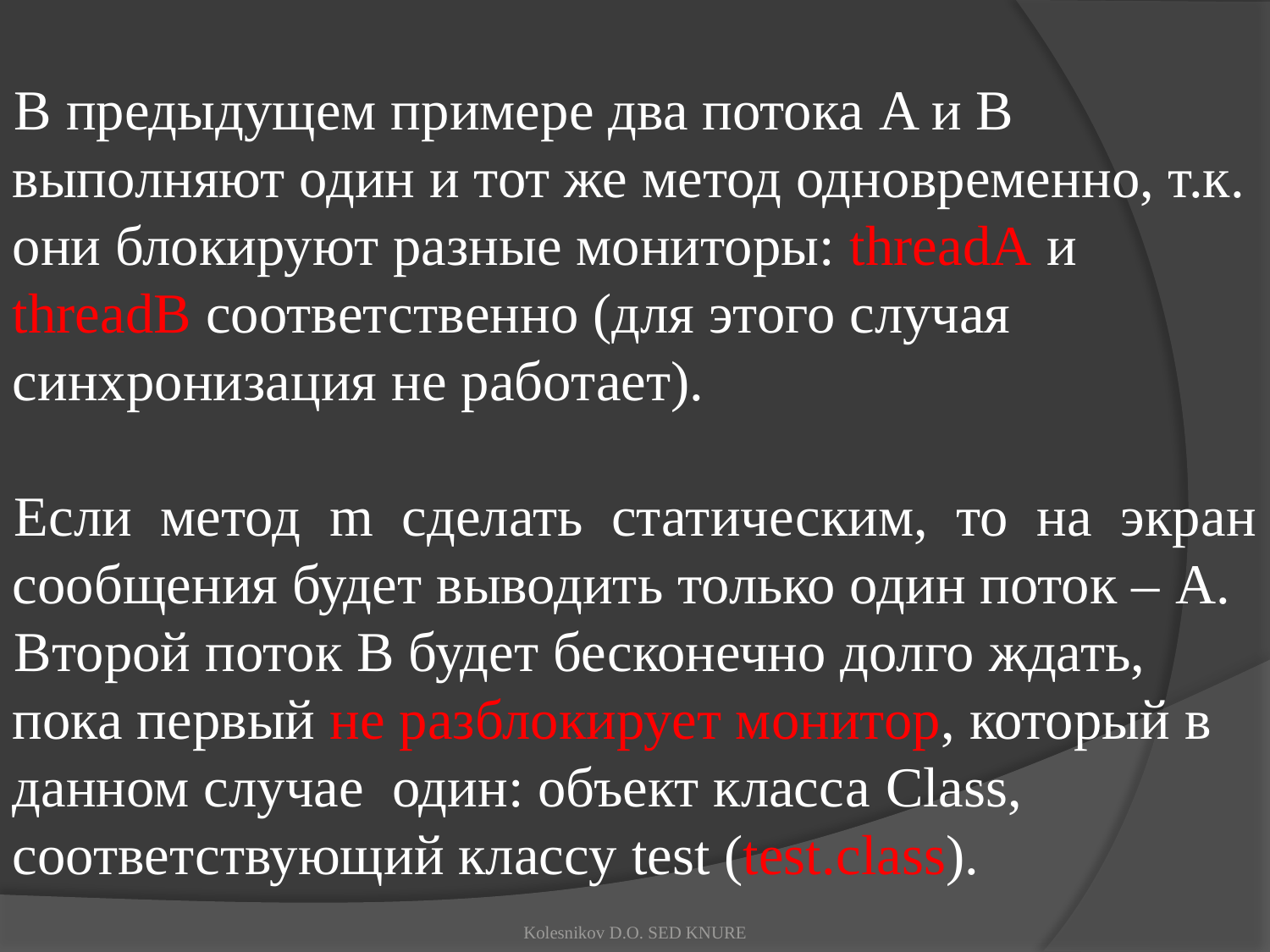

В предыдущем примере два потока A и B выполняют один и тот же метод одновременно, т.к. они блокируют разные мониторы: threadA и threadB соответственно (для этого случая синхронизация не работает).

Если метод m сделать статическим, то на экран сообщения будет выводить только один поток – A.
Второй поток B будет бесконечно долго ждать, пока первый не разблокирует монитор, который в данном случае  один: объект класса Class, соответствующий классу test (test.class).
Kolesnikov D.O. SED KNURE